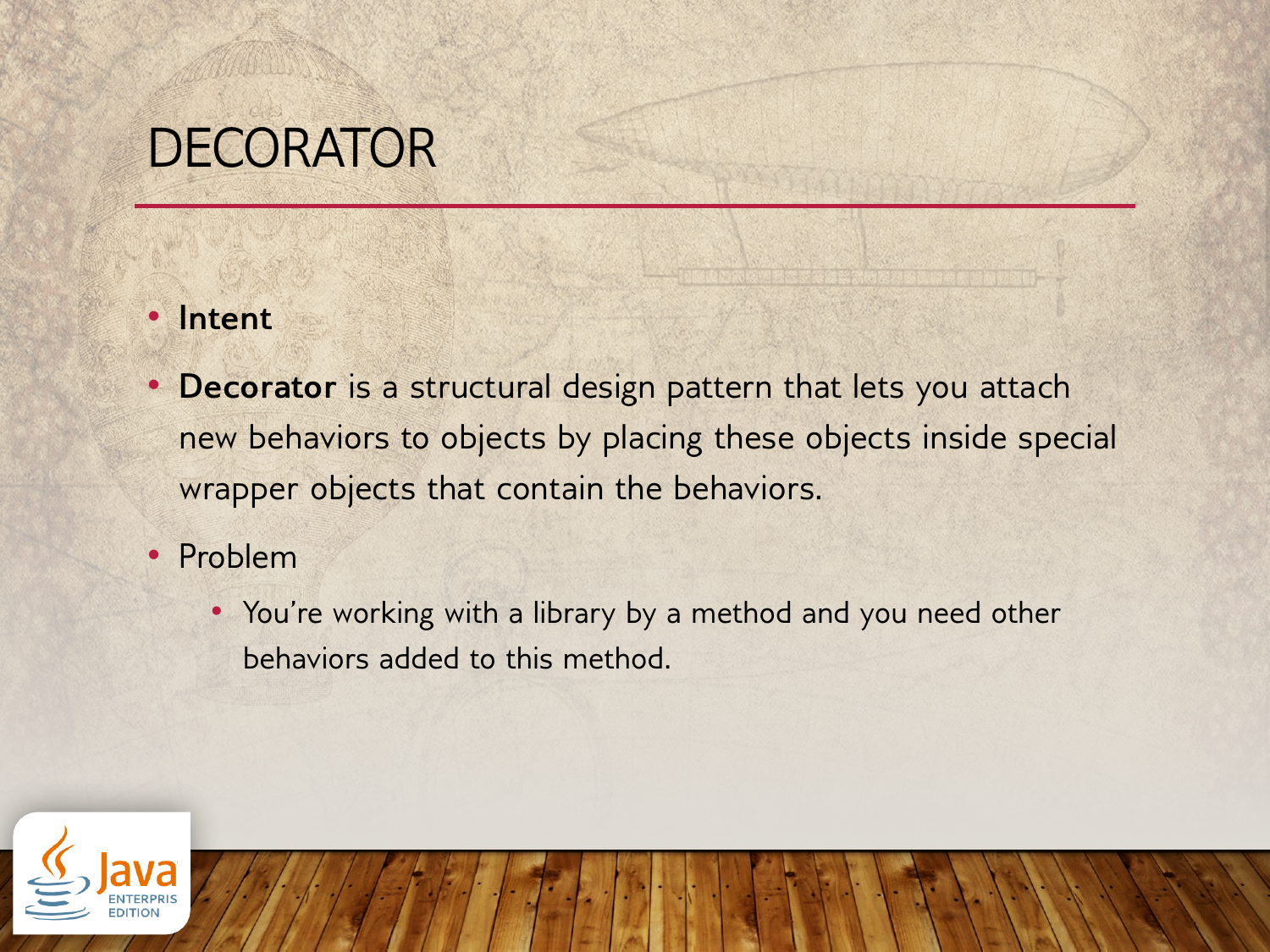

# Decorator
Intent
Decorator is a structural design pattern that lets you attach new behaviors to objects by placing these objects inside special wrapper objects that contain the behaviors.
Problem
You’re working with a library by a method and you need other behaviors added to this method.